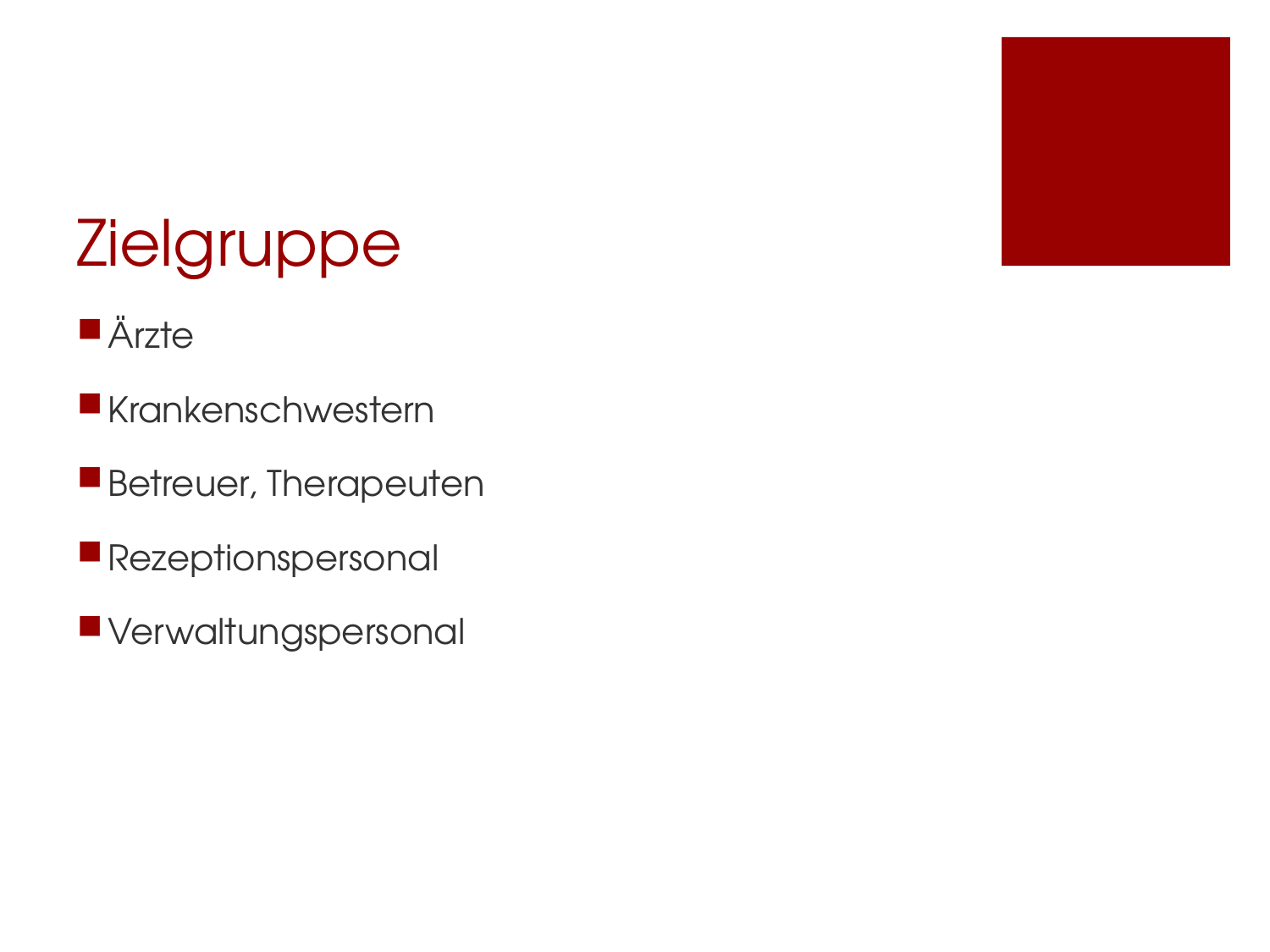

# Zielgruppe
Ärzte
Krankenschwestern
Betreuer, Therapeuten
Rezeptionspersonal
Verwaltungspersonal